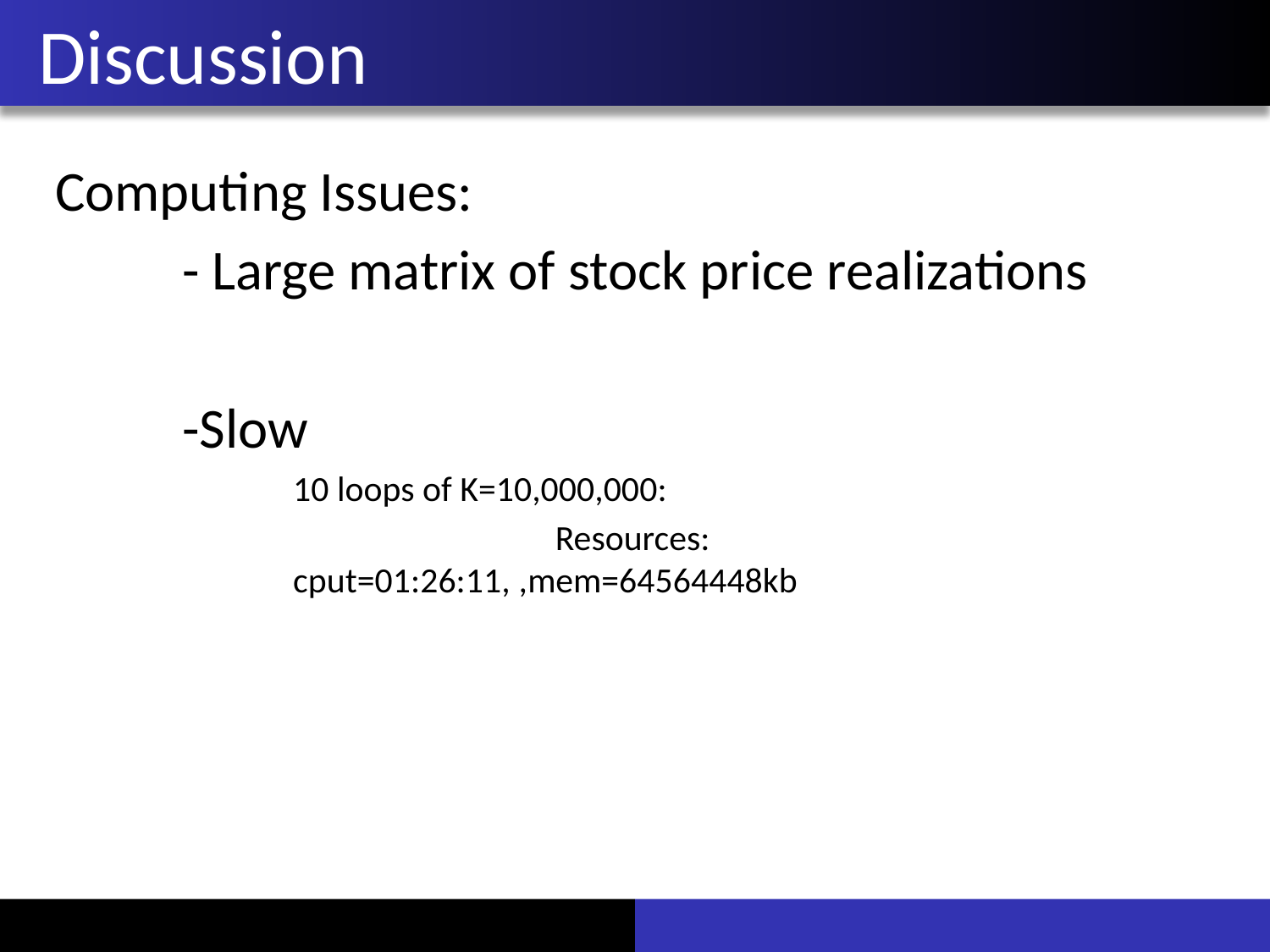

# Discussion
Computing Issues:
	- Large matrix of stock price realizations

	-Slow
10 loops of K=10,000,000:
		 Resources: cput=01:26:11, ,mem=64564448kb